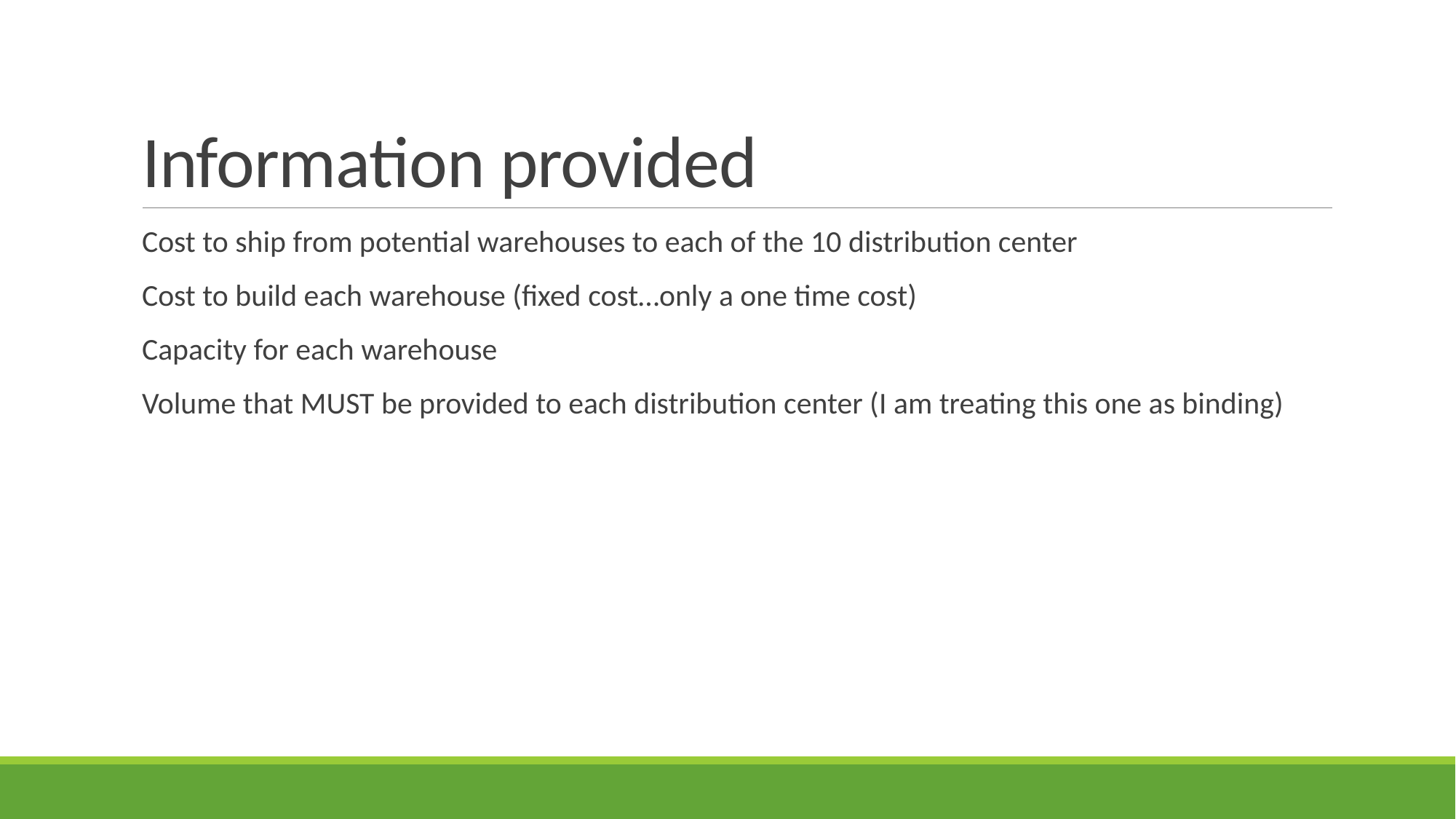

# Information provided
Cost to ship from potential warehouses to each of the 10 distribution center
Cost to build each warehouse (fixed cost…only a one time cost)
Capacity for each warehouse
Volume that MUST be provided to each distribution center (I am treating this one as binding)